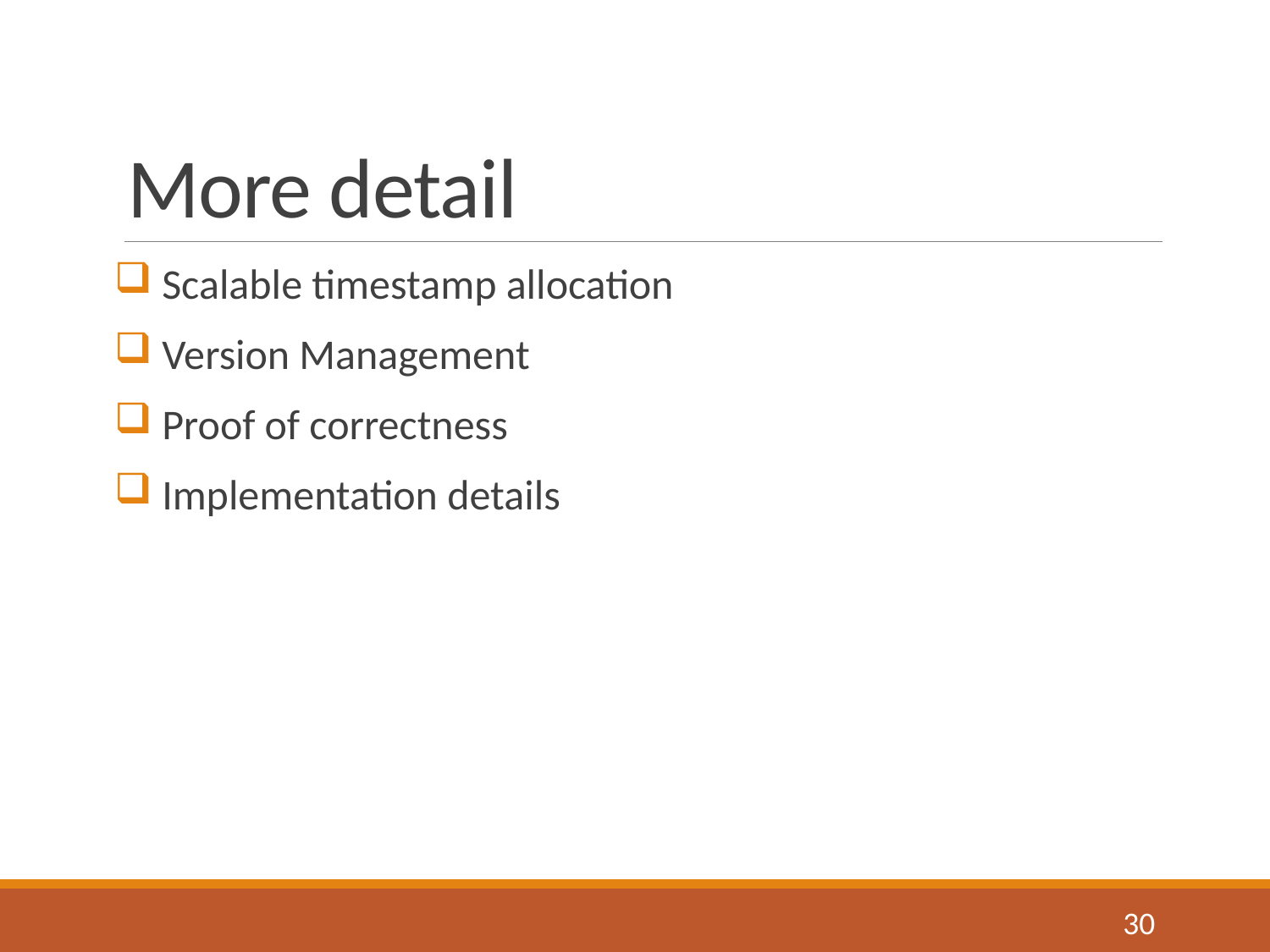

# More detail
 Scalable timestamp allocation
 Version Management
 Proof of correctness
 Implementation details
30